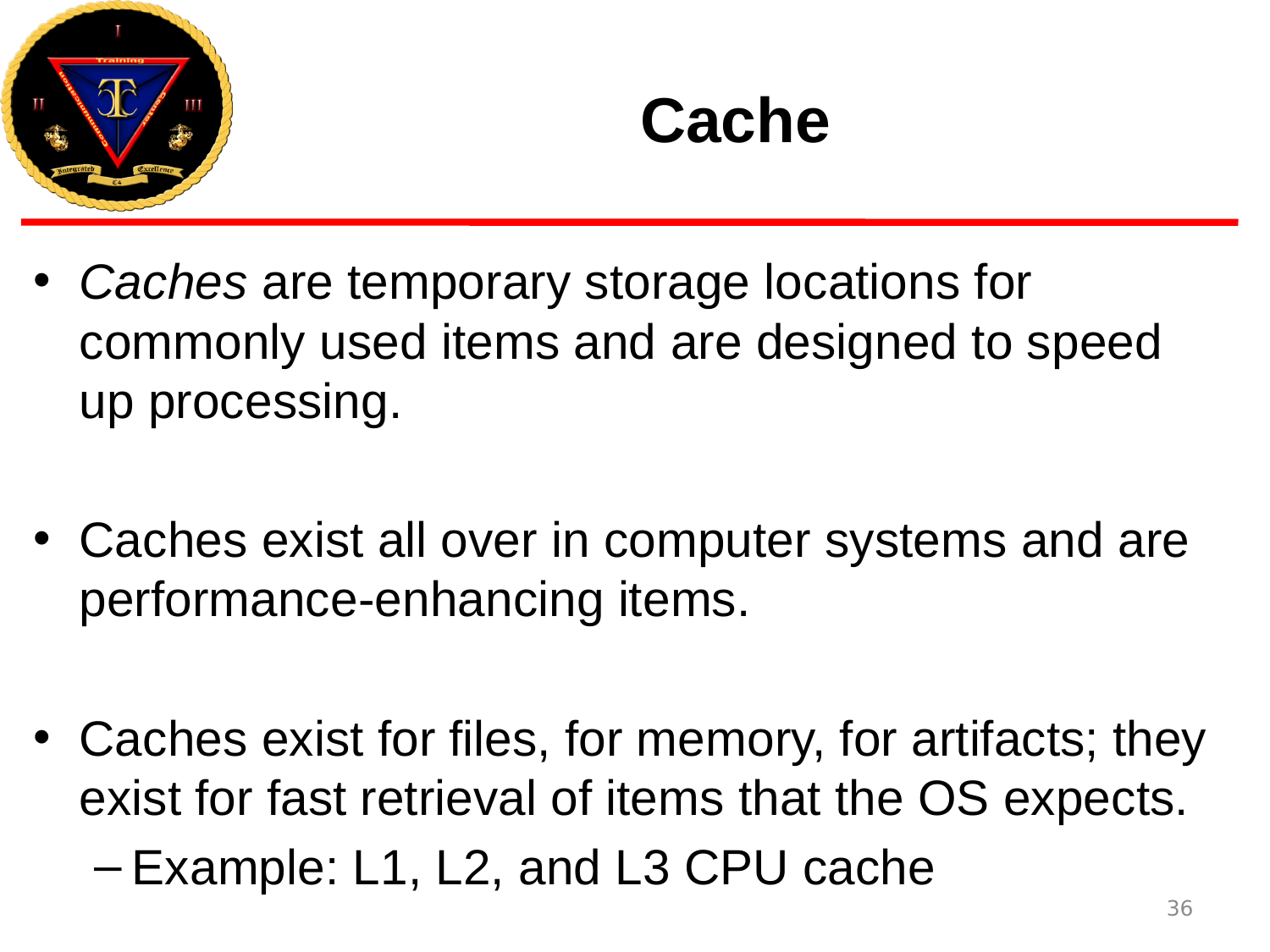

# Cache
Caches are temporary storage locations for commonly used items and are designed to speed up processing.

Caches exist all over in computer systems and are performance-enhancing items.

Caches exist for files, for memory, for artifacts; they exist for fast retrieval of items that the OS expects.
Example: L1, L2, and L3 CPU cache
36